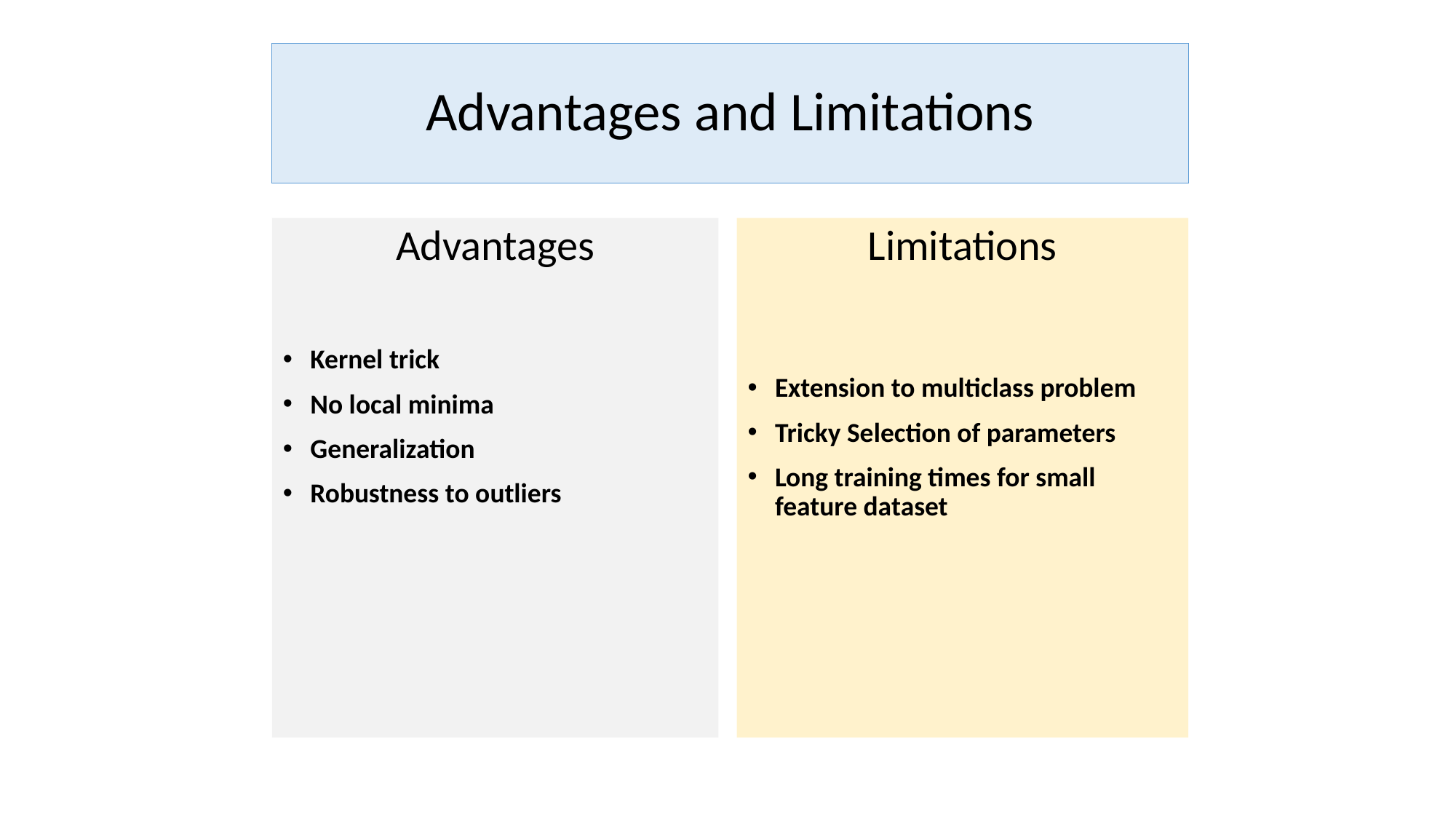

# Advantages and Limitations
Advantages

Kernel trick
No local minima
Generalization
Robustness to outliers
Limitations

Extension to multiclass problem
Tricky Selection of parameters
Long training times for small feature dataset